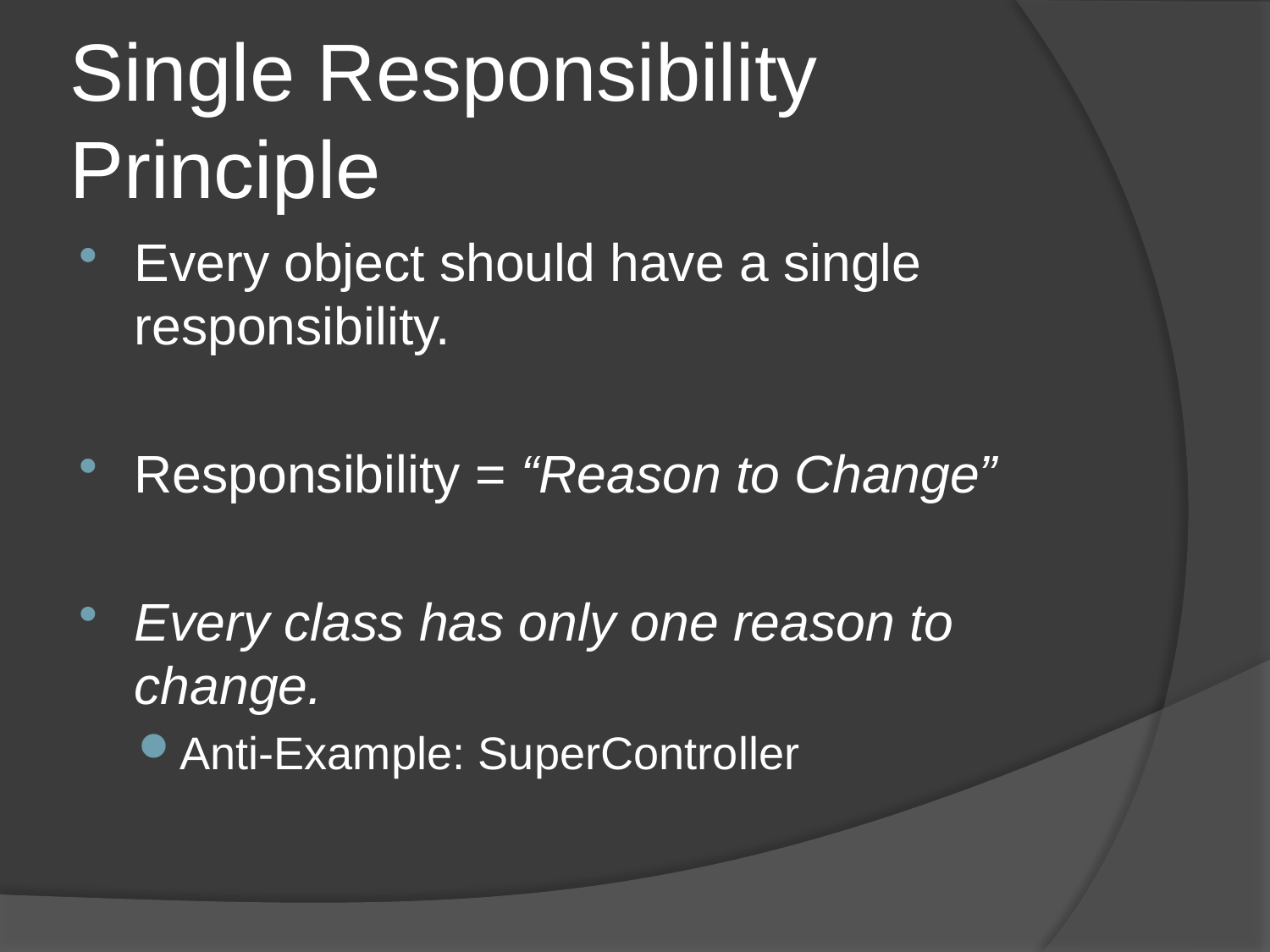

# Single Responsibility Principle
Every object should have a single responsibility.

Responsibility = “Reason to Change”

Every class has only one reason to change.
Anti-Example: SuperController